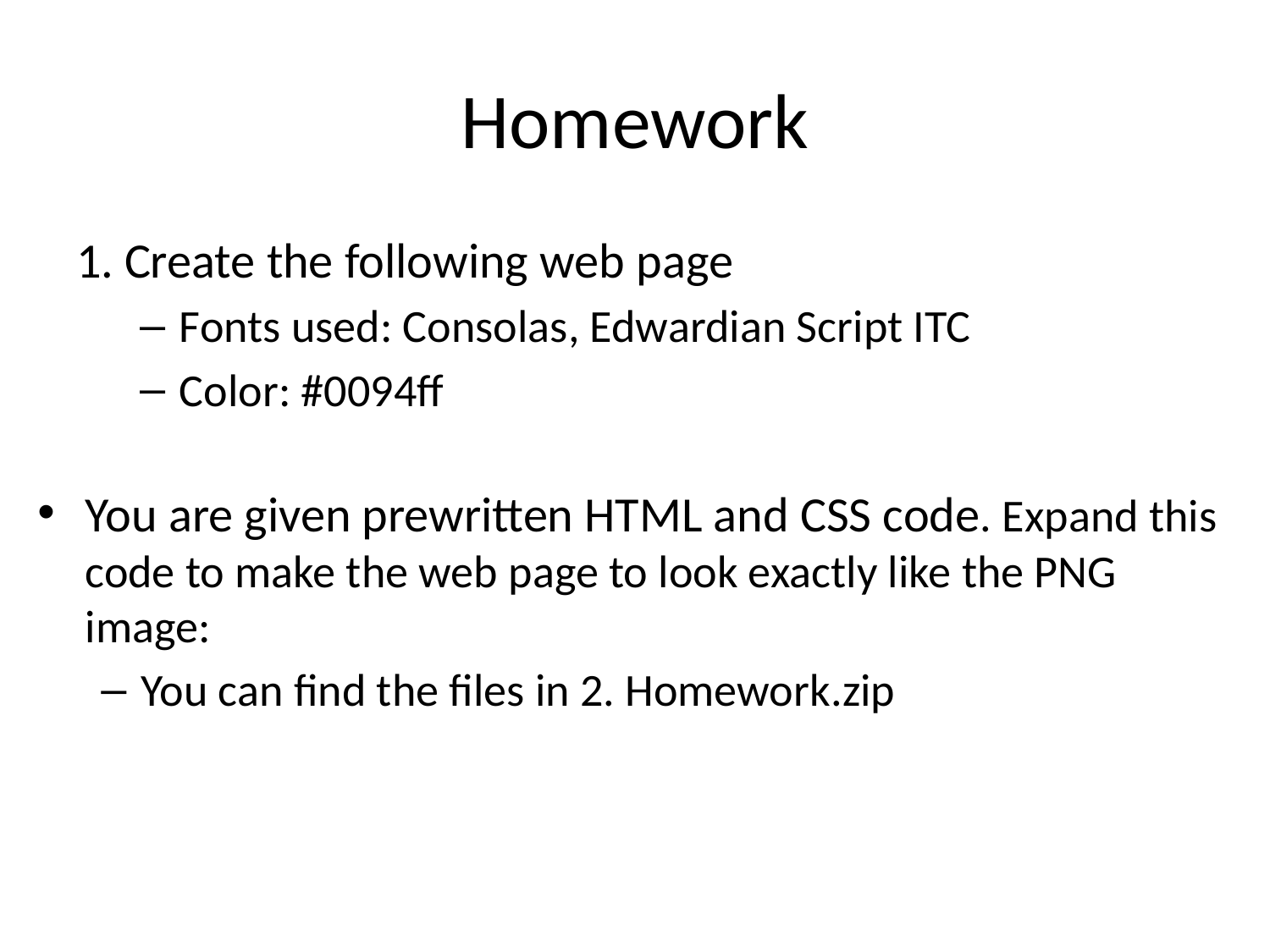

# Homework
Create the following web page
Fonts used: Consolas, Edwardian Script ITC
Color: #0094ff
You are given prewritten HTML and CSS code. Expand this code to make the web page to look exactly like the PNG image:
You can find the files in 2. Homework.zip